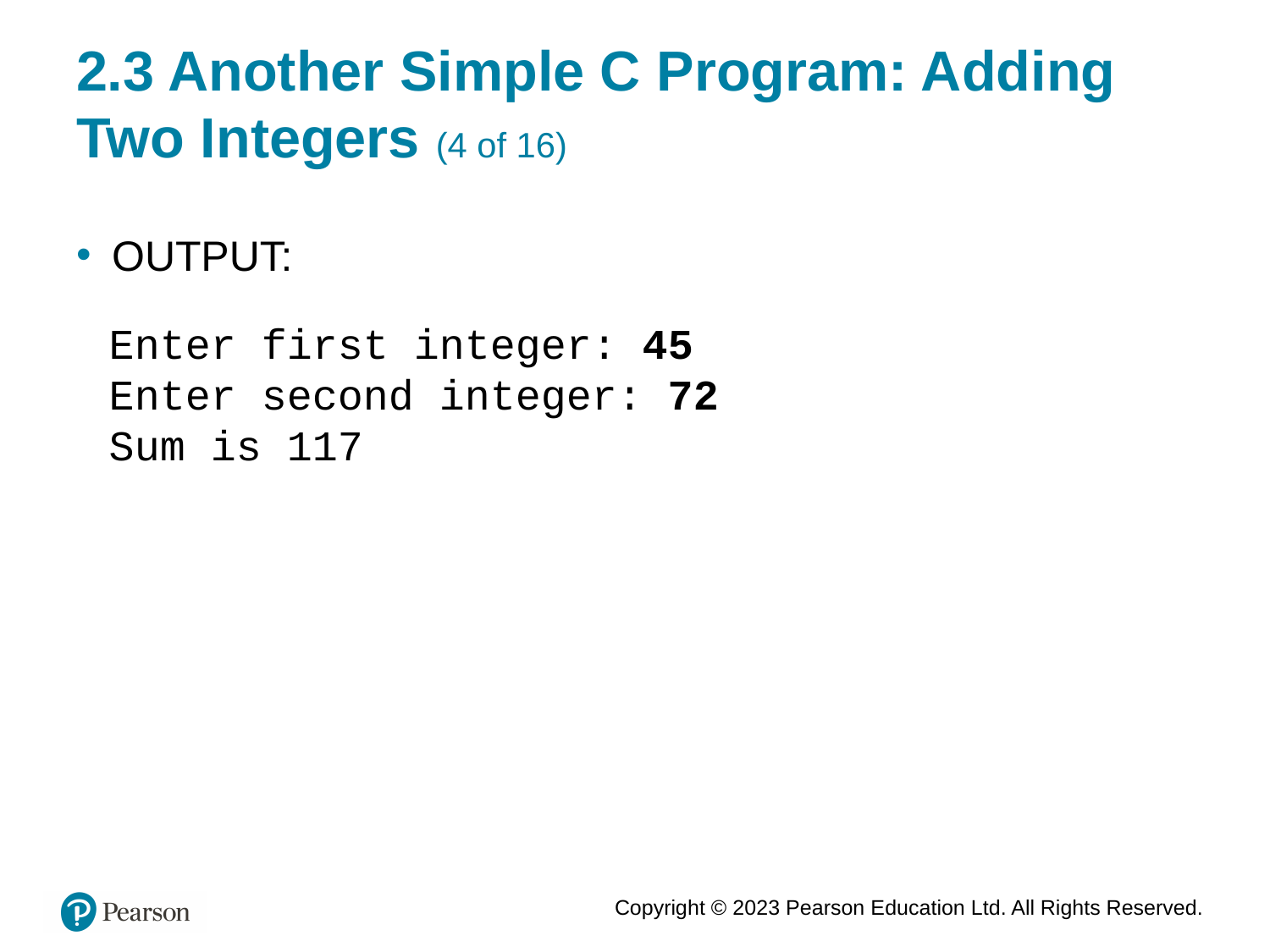

# 2.3 Another Simple C Program: Adding Two Integers (4 of 16)
OUTPUT:
Enter first integer: 45
Enter second integer: 72
Sum is 117